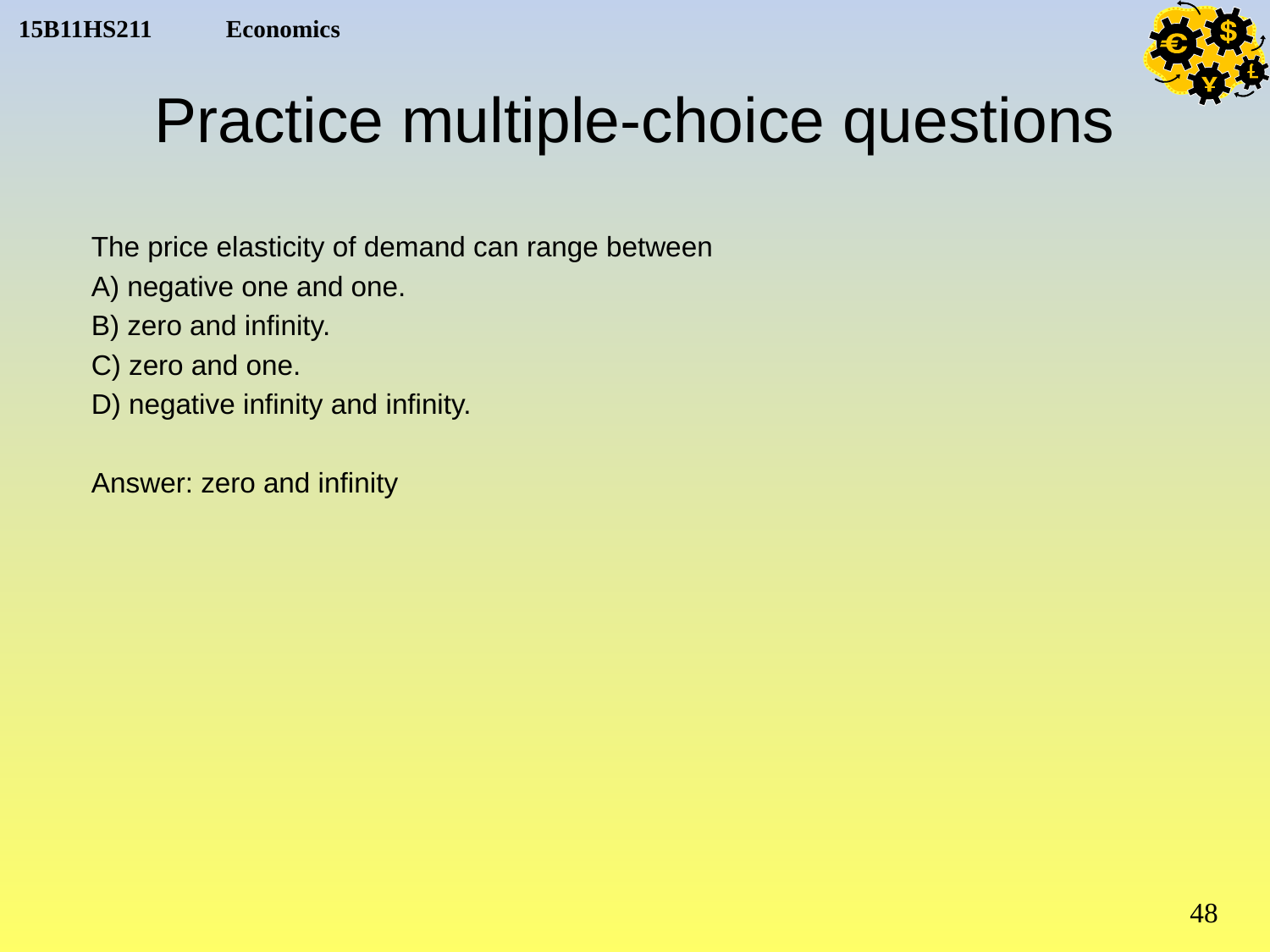

# Practice multiple-choice questions
The price elasticity of demand can range between
A) negative one and one.
B) zero and infinity.
C) zero and one.
D) negative infinity and infinity.

Answer: zero and infinity

48